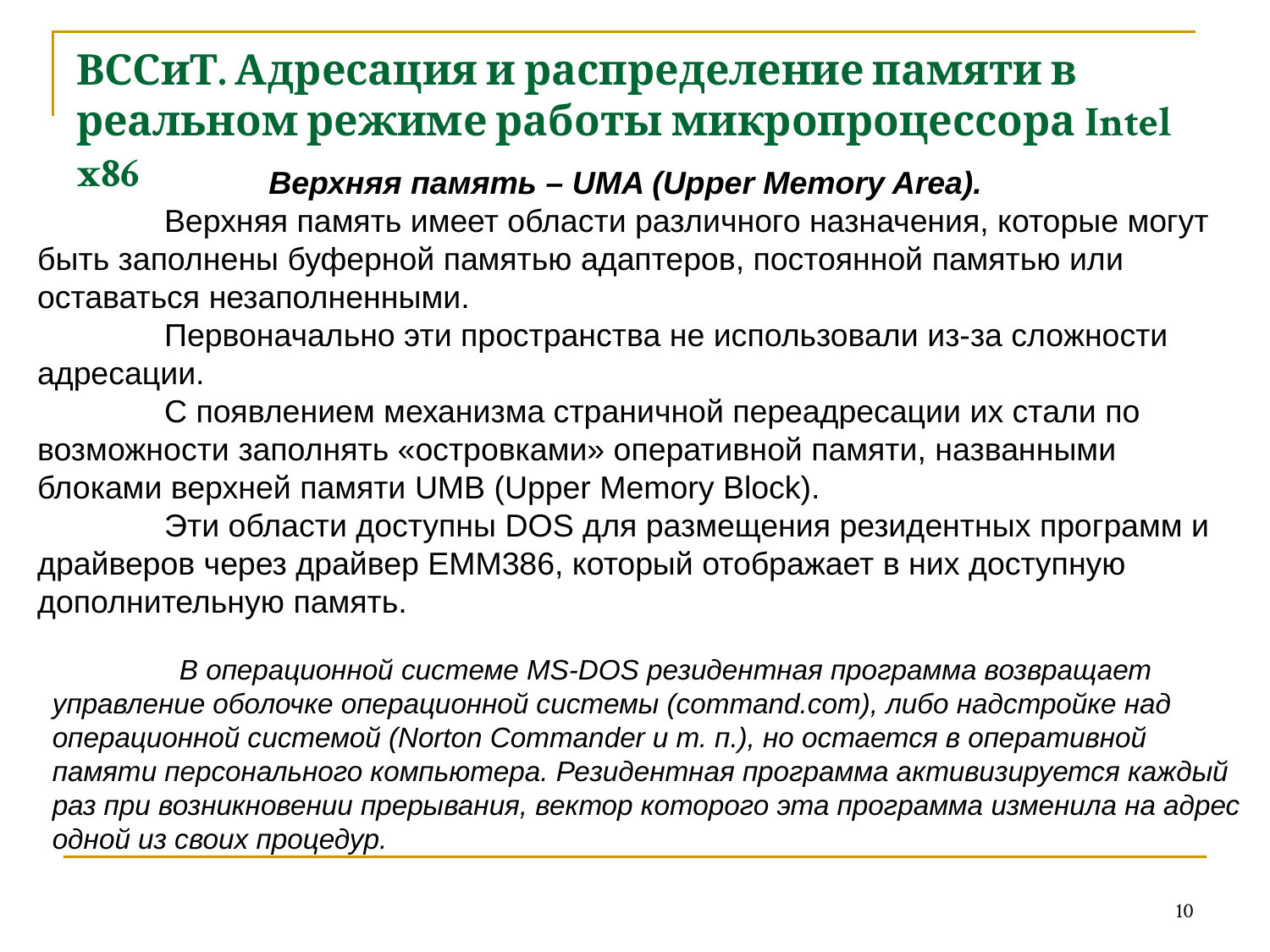

# ВССиТ. Адресация и распределение памяти в реальном режиме работы микропроцессора Intel x86
Верхняя память – UMA (Upper Memory Area).
	Верхняя память имеет области различного назначения, которые могут быть заполнены буферной памятью адаптеров, постоянной памятью или оставаться незаполненными.
	Первоначально эти пространства не использовали из-за сложности адресации.
	С появлением механизма страничной переадресации их стали по возможности заполнять «островками» оперативной памяти, названными блоками верхней памяти UMB (Upper Memory Block).
	Эти области доступны DOS для размещения резидентных программ и драйверов через драйвер EMM386, который отображает в них доступную дополнительную память.
	В операционной системе MS-DOS резидентная программа возвращает  управление оболочке операционной системы (command.com), либо надстройке над операционной системой (Norton Commander и т. п.), но остается в оперативной памяти персонального компьютера. Резидентная программа активизируется каждый раз при возникновении прерывания, вектор которого эта программа изменила на адрес одной из своих процедур.
10